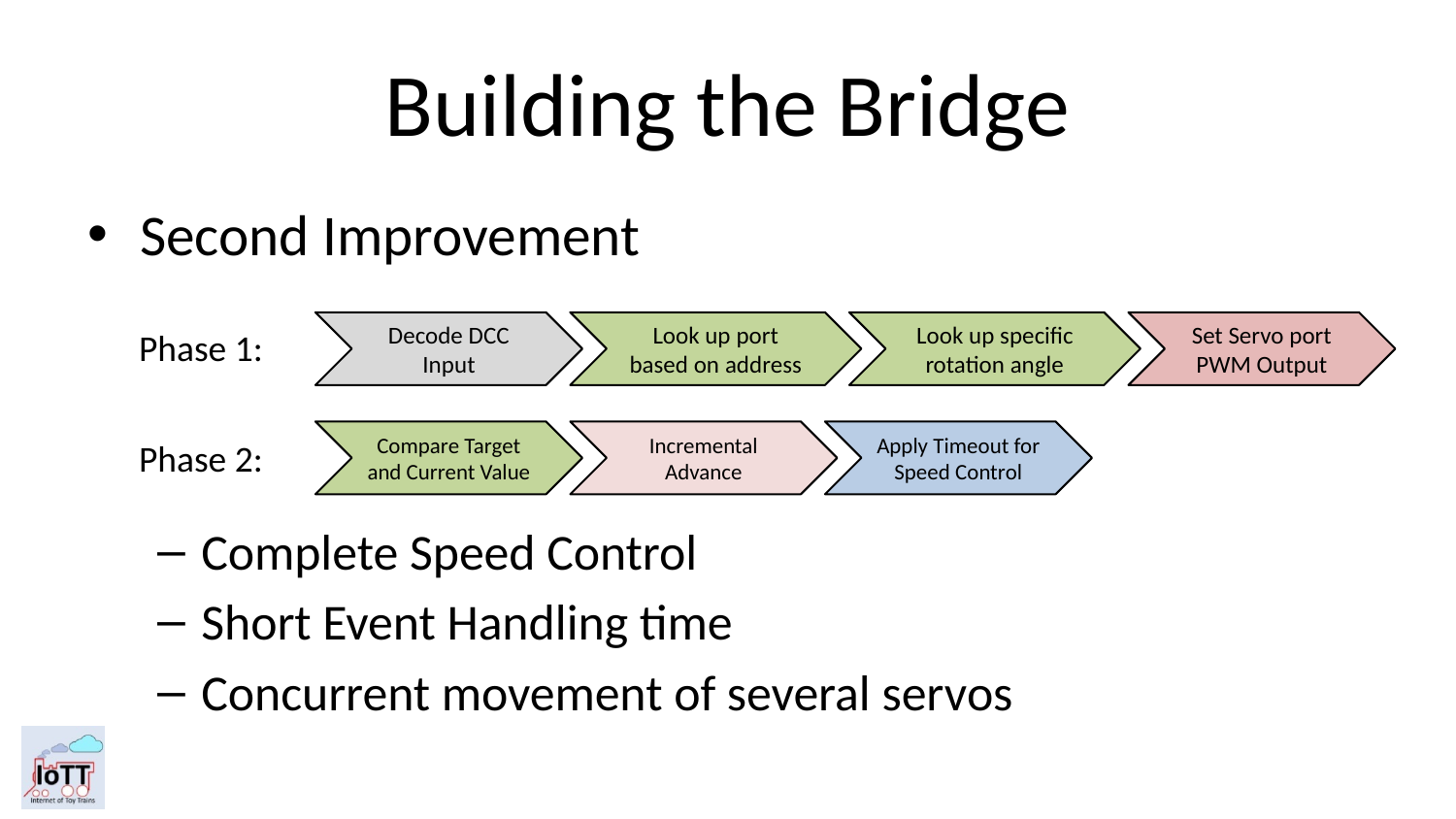

# Building the Bridge
Second Improvement

Complete Speed Control
Short Event Handling time
Concurrent movement of several servos
Decode DCC Input
Look up port based on address
Look up specific rotation angle
Set Servo port PWM Output
Phase 1:
Compare Target and Current Value
Incremental Advance
Apply Timeout for Speed Control
Phase 2: